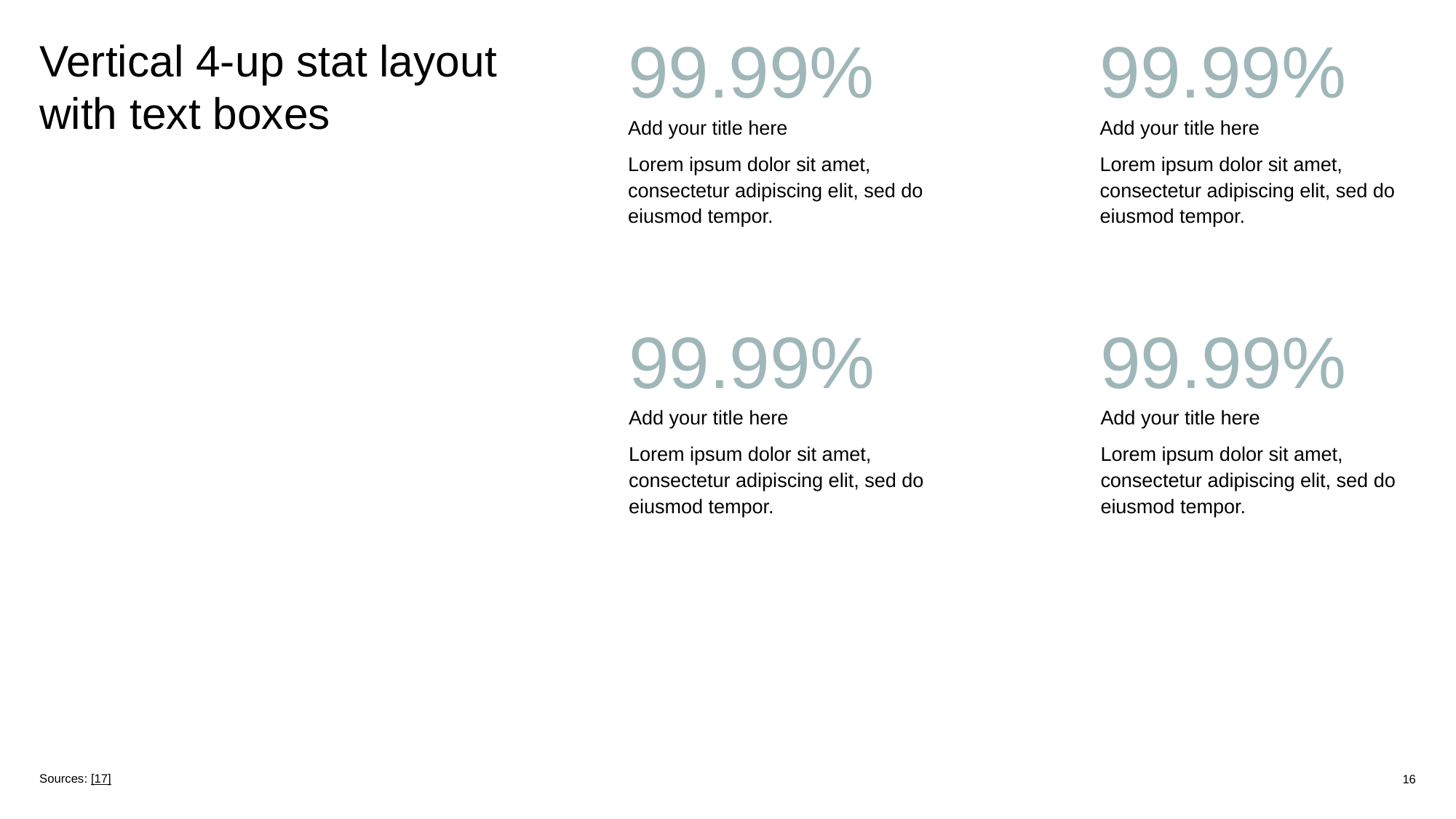

99.99%
99.99%
Vertical 4-up stat layout with text boxes
Add your title here
Lorem ipsum dolor sit amet, consectetur adipiscing elit, sed do eiusmod tempor.
Add your title here
Lorem ipsum dolor sit amet, consectetur adipiscing elit, sed do eiusmod tempor.
99.99%
99.99%
Add your title here
Lorem ipsum dolor sit amet, consectetur adipiscing elit, sed do eiusmod tempor.
Add your title here
Lorem ipsum dolor sit amet, consectetur adipiscing elit, sed do eiusmod tempor.
Sources: [17]
16